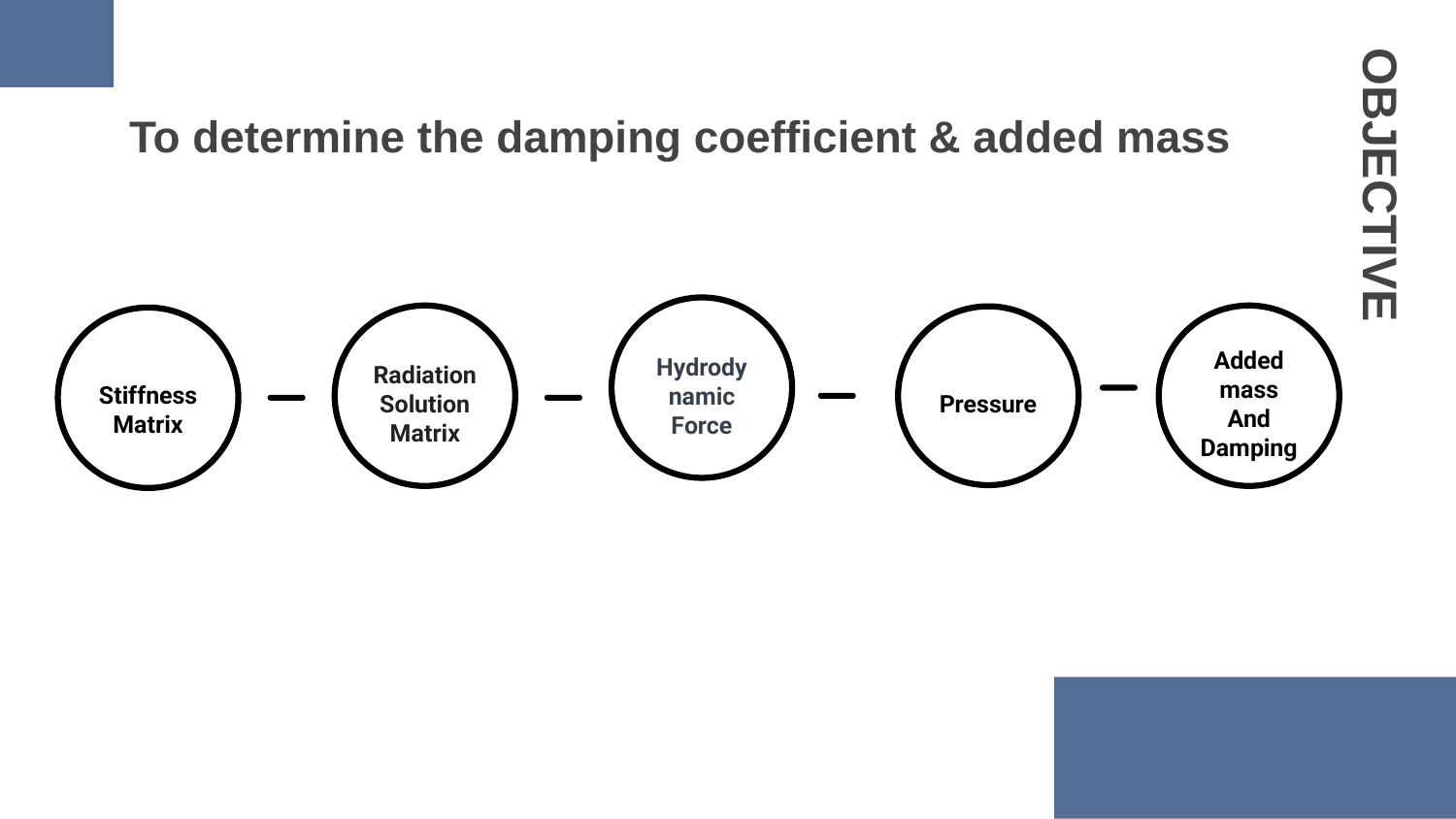

To determine the damping coefficient & added mass

# OBJECTIVE

Hydrodynamic
Force

Added mass
And
Damping

Radiation
Solution
Matrix

Pressure

Stiffness
Matrix